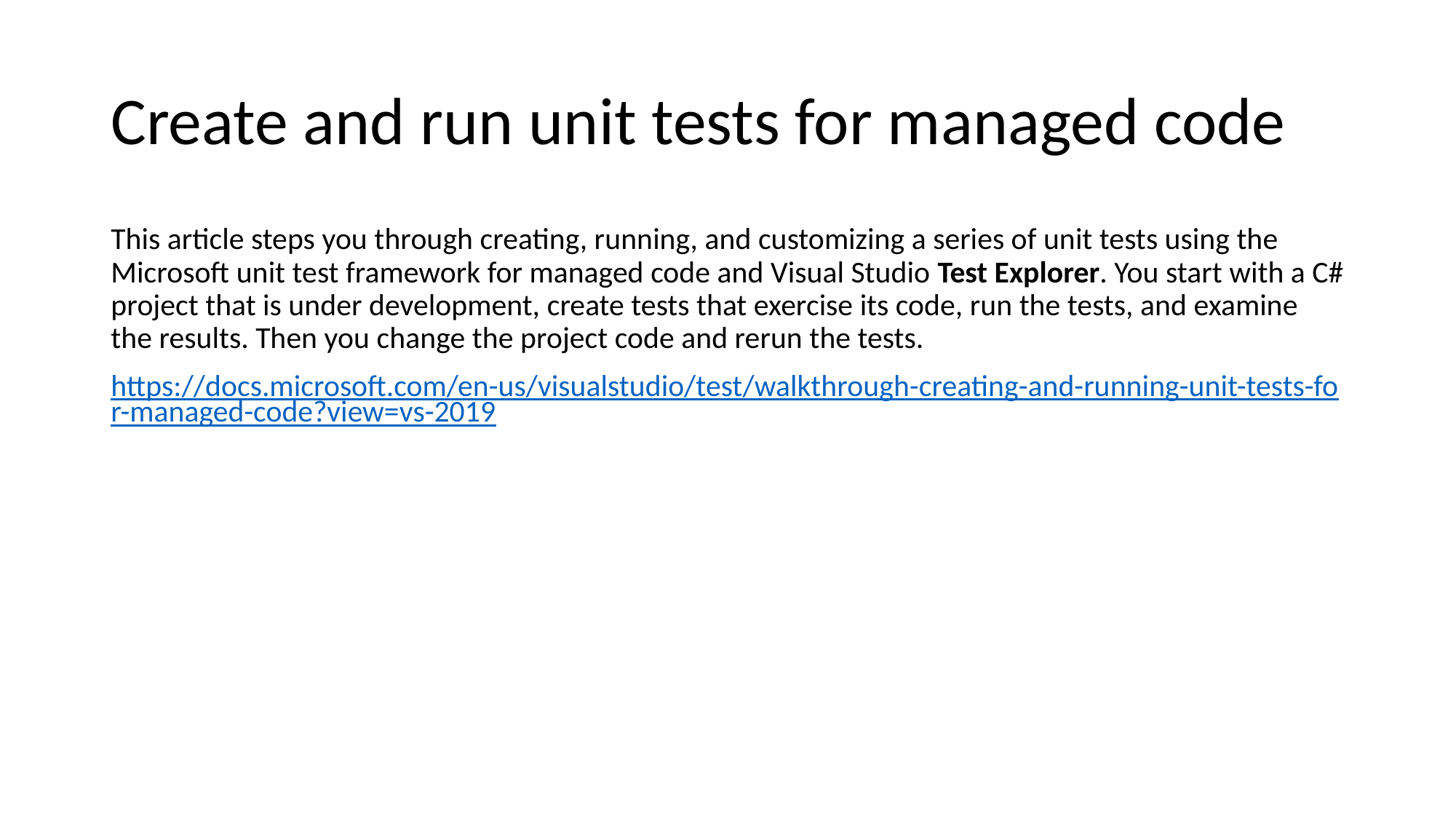

# Create and run unit tests for managed code
This article steps you through creating, running, and customizing a series of unit tests using the Microsoft unit test framework for managed code and Visual Studio Test Explorer. You start with a C# project that is under development, create tests that exercise its code, run the tests, and examine the results. Then you change the project code and rerun the tests.
https://docs.microsoft.com/en-us/visualstudio/test/walkthrough-creating-and-running-unit-tests-for-managed-code?view=vs-2019